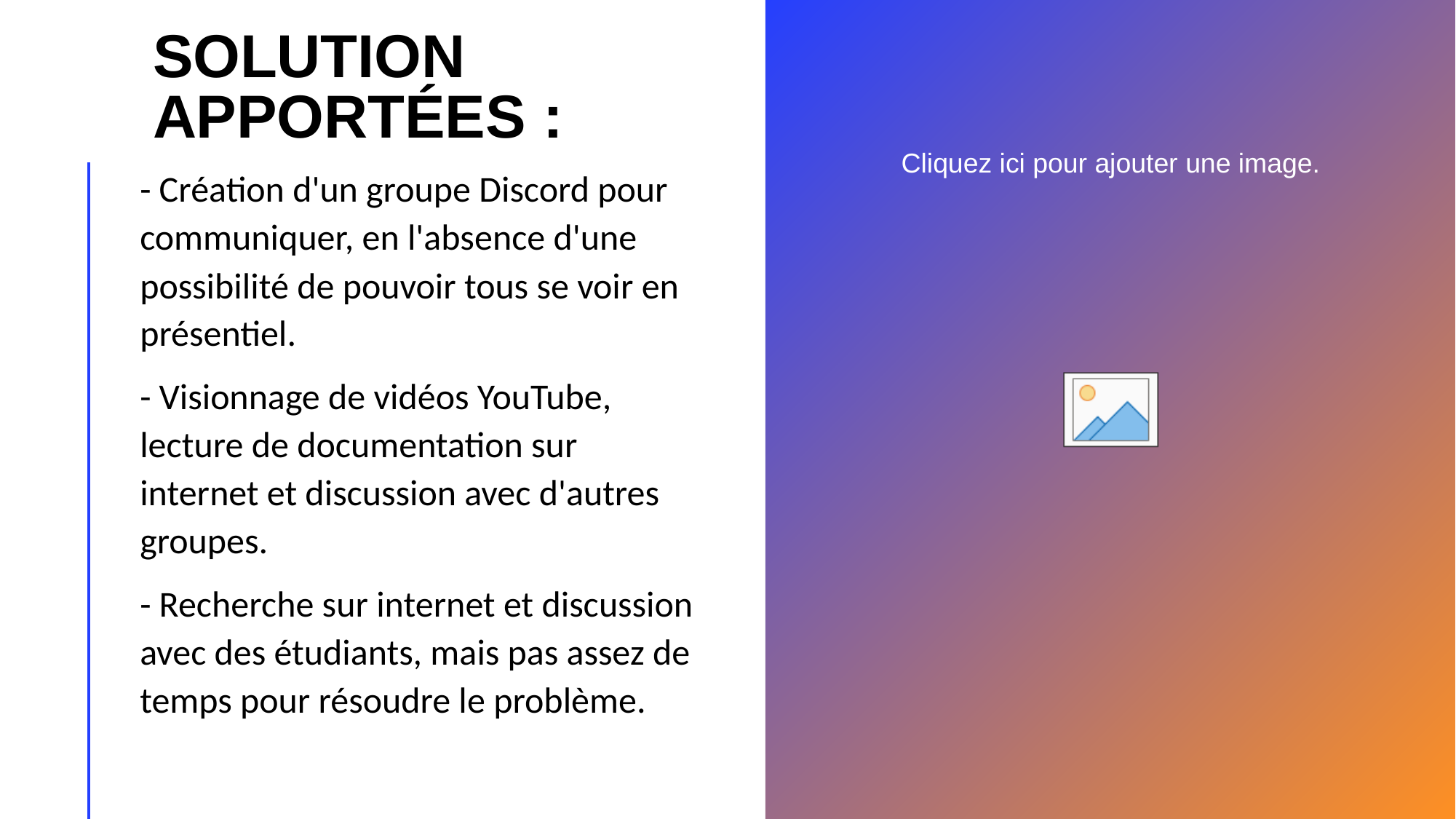

# Solution apportées :

- Création d'un groupe Discord pour communiquer, en l'absence d'une possibilité de pouvoir tous se voir en présentiel.
- Visionnage de vidéos YouTube, lecture de documentation sur internet et discussion avec d'autres groupes.
- Recherche sur internet et discussion avec des étudiants, mais pas assez de temps pour résoudre le problème.